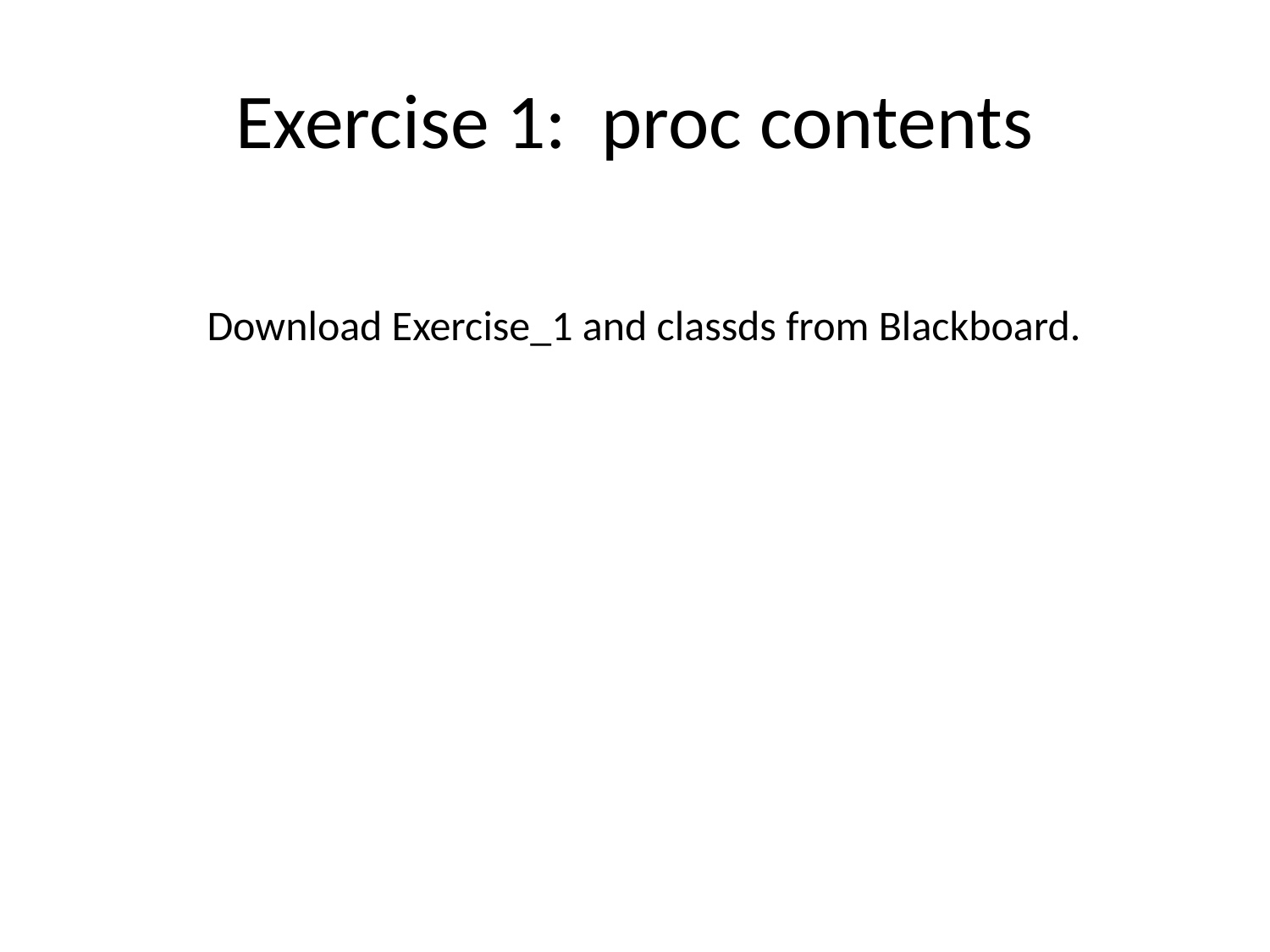

# Exercise 1:  proc contents
Download Exercise_1 and classds from Blackboard.